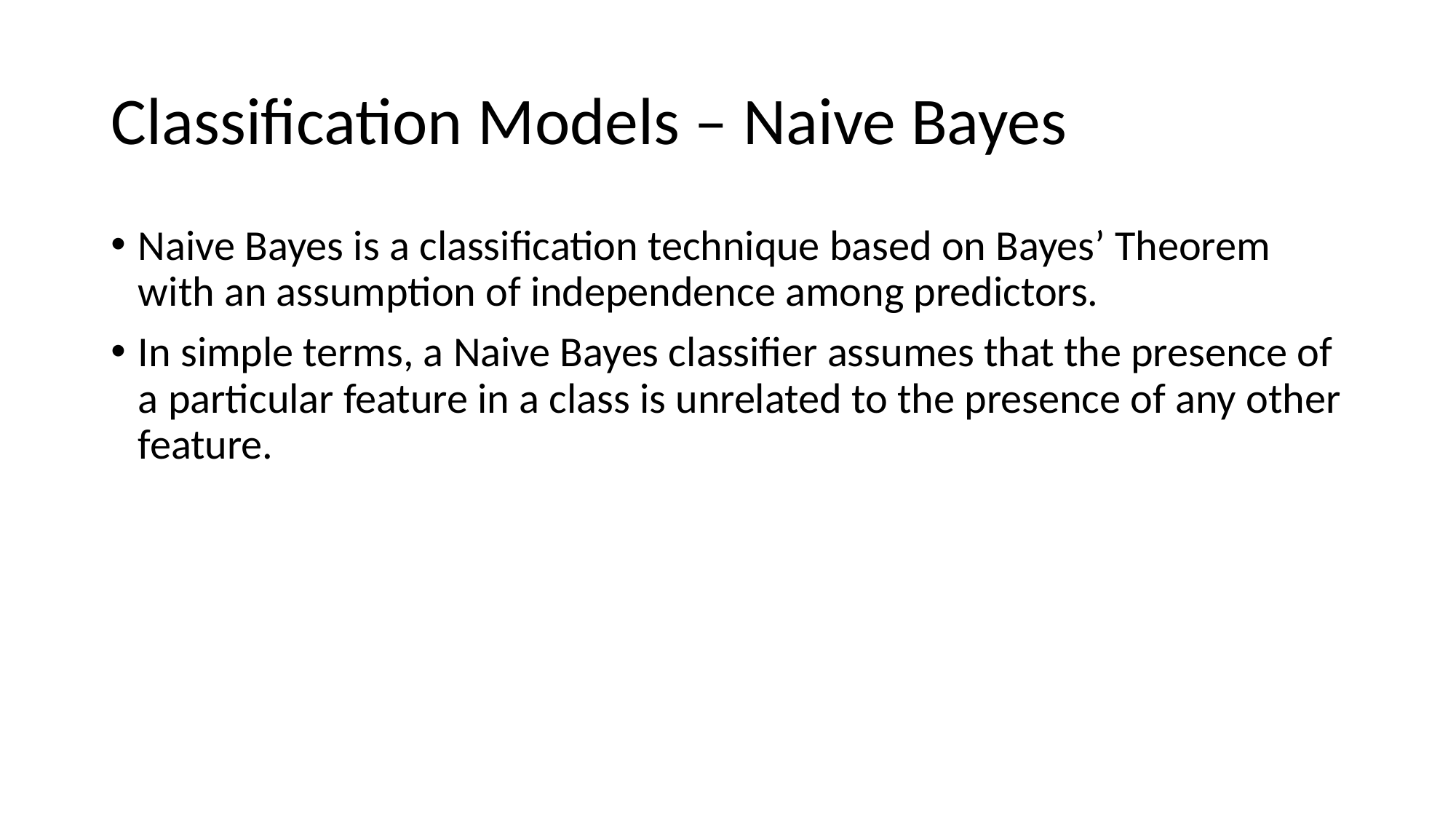

# Classification Models – Naive Bayes
Naive Bayes is a classification technique based on Bayes’ Theorem with an assumption of independence among predictors.
In simple terms, a Naive Bayes classifier assumes that the presence of a particular feature in a class is unrelated to the presence of any other feature.